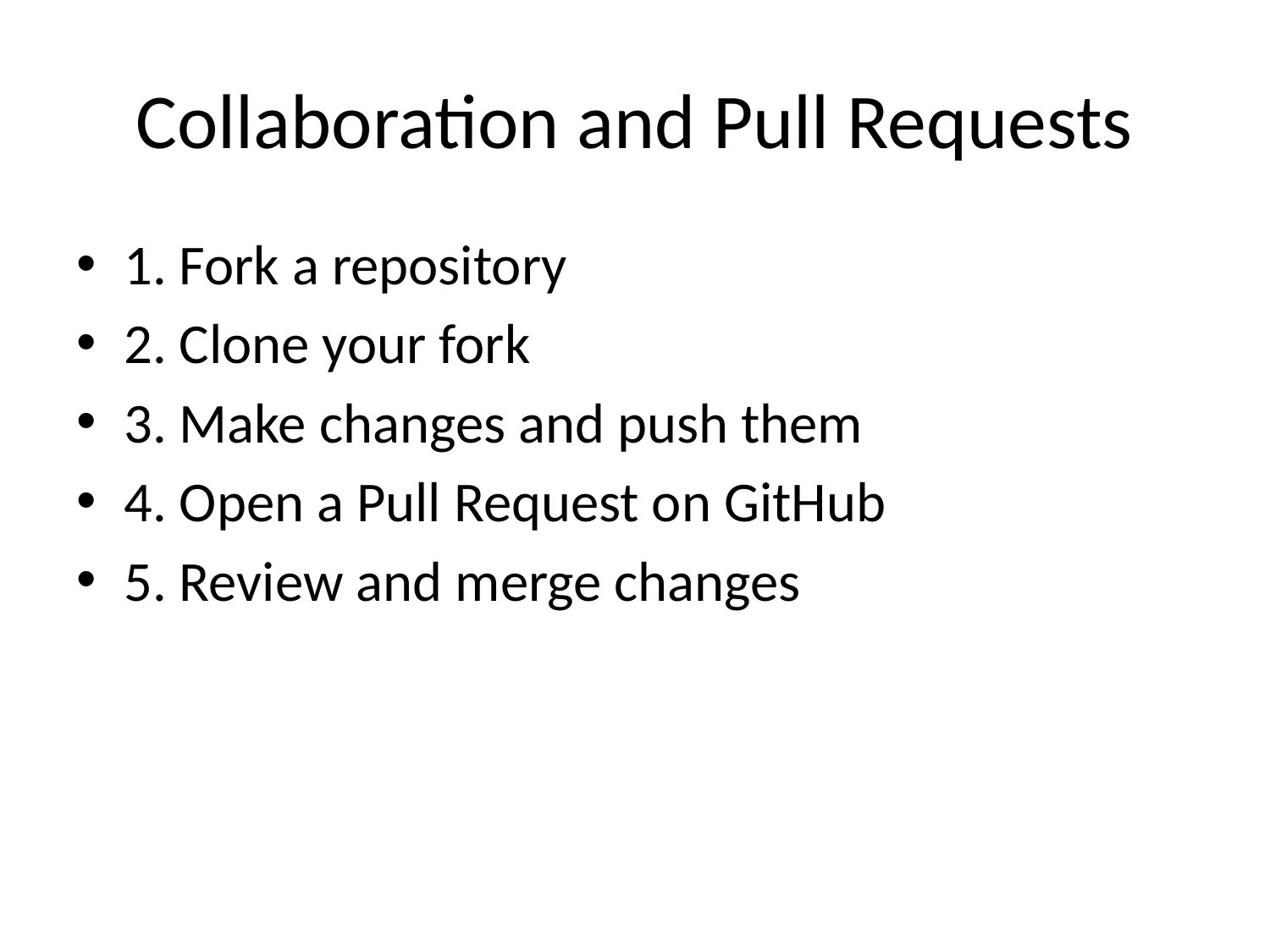

# Collaboration and Pull Requests
1. Fork a repository
2. Clone your fork
3. Make changes and push them
4. Open a Pull Request on GitHub
5. Review and merge changes